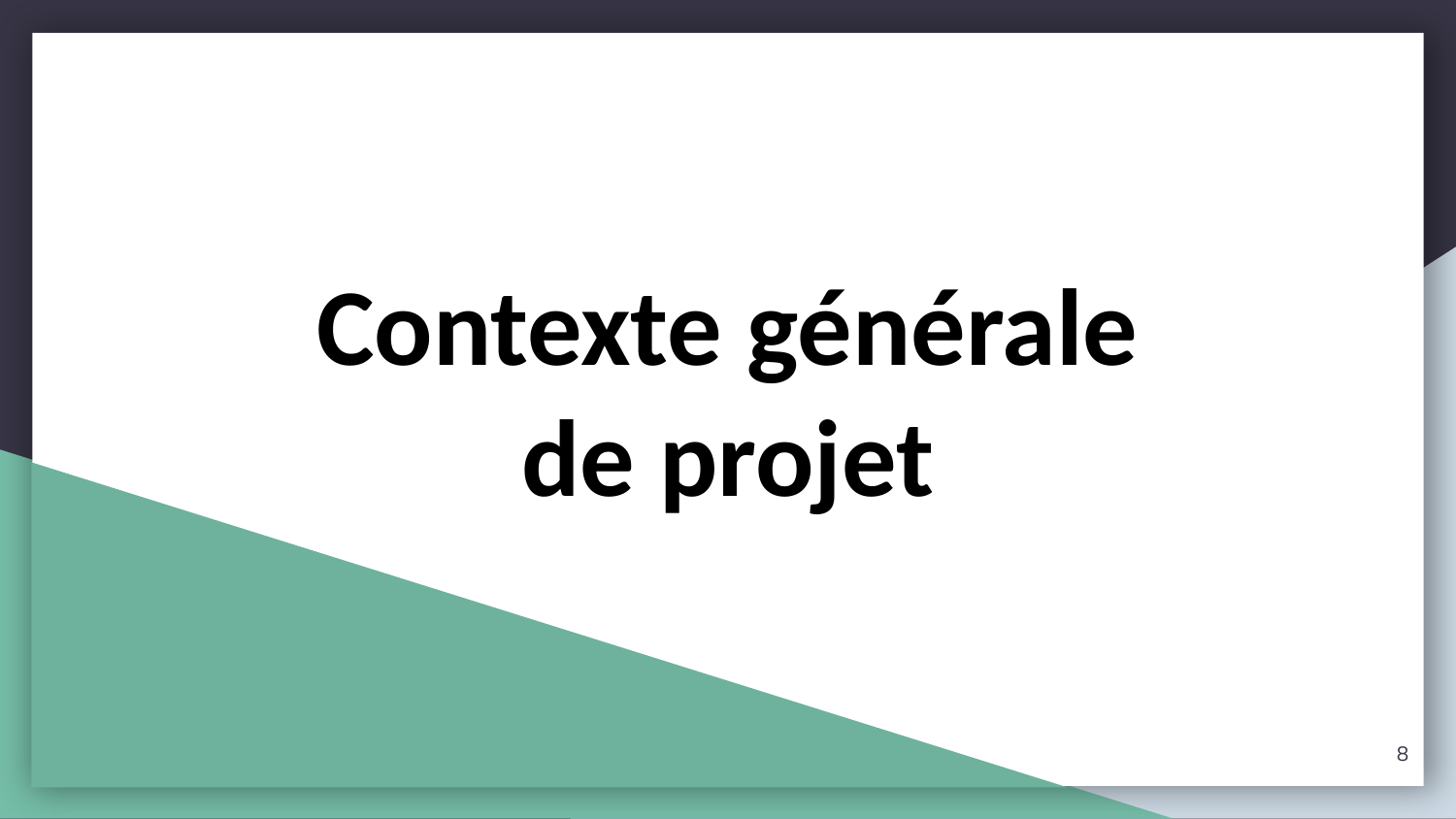

# Introduction générale
Contexte générale de projet

8